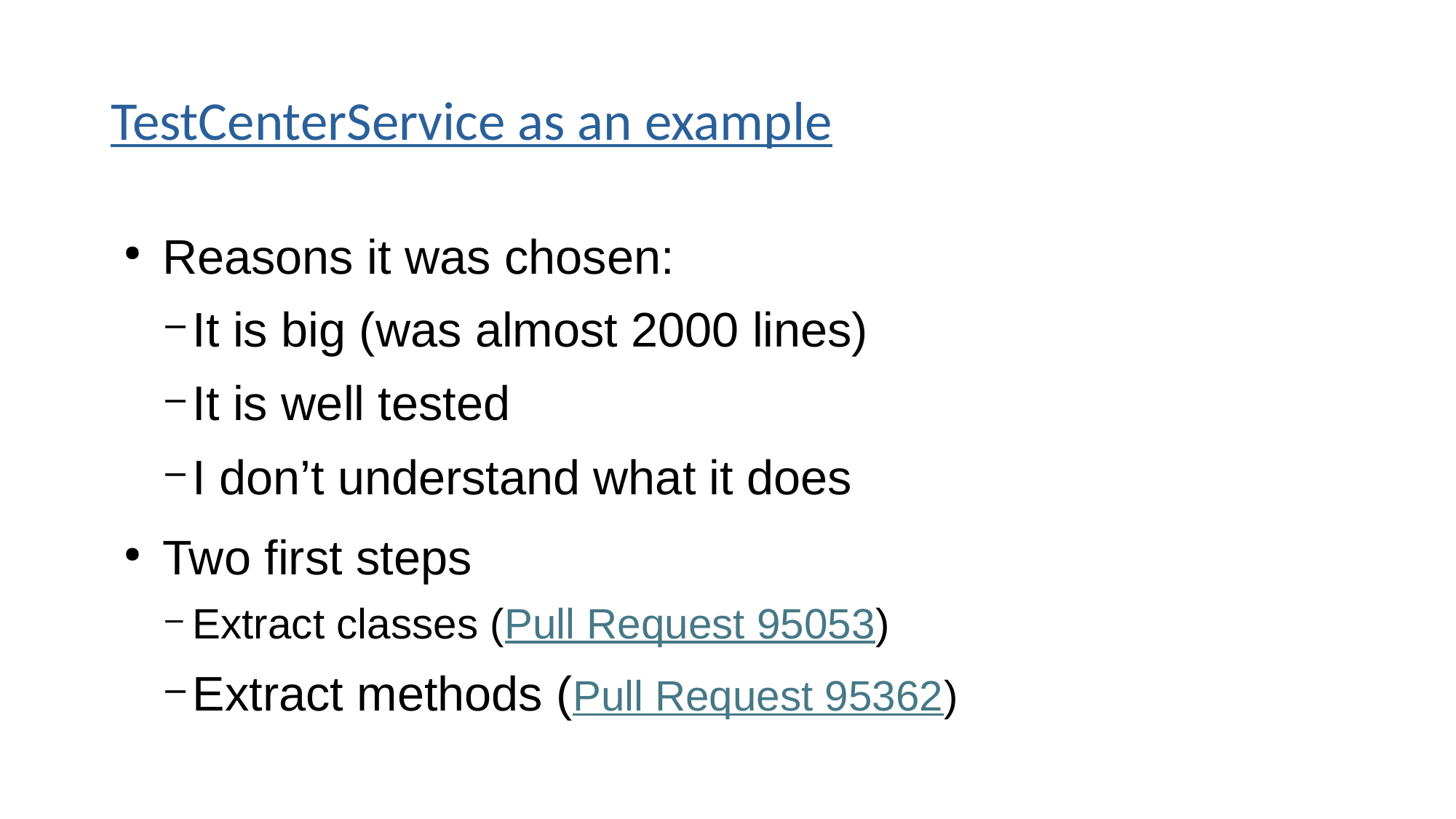

TestCenterService as an example
Reasons it was chosen:
It is big (was almost 2000 lines)
It is well tested
I don’t understand what it does
Two first steps
Extract classes (Pull Request 95053)
Extract methods (Pull Request 95362)